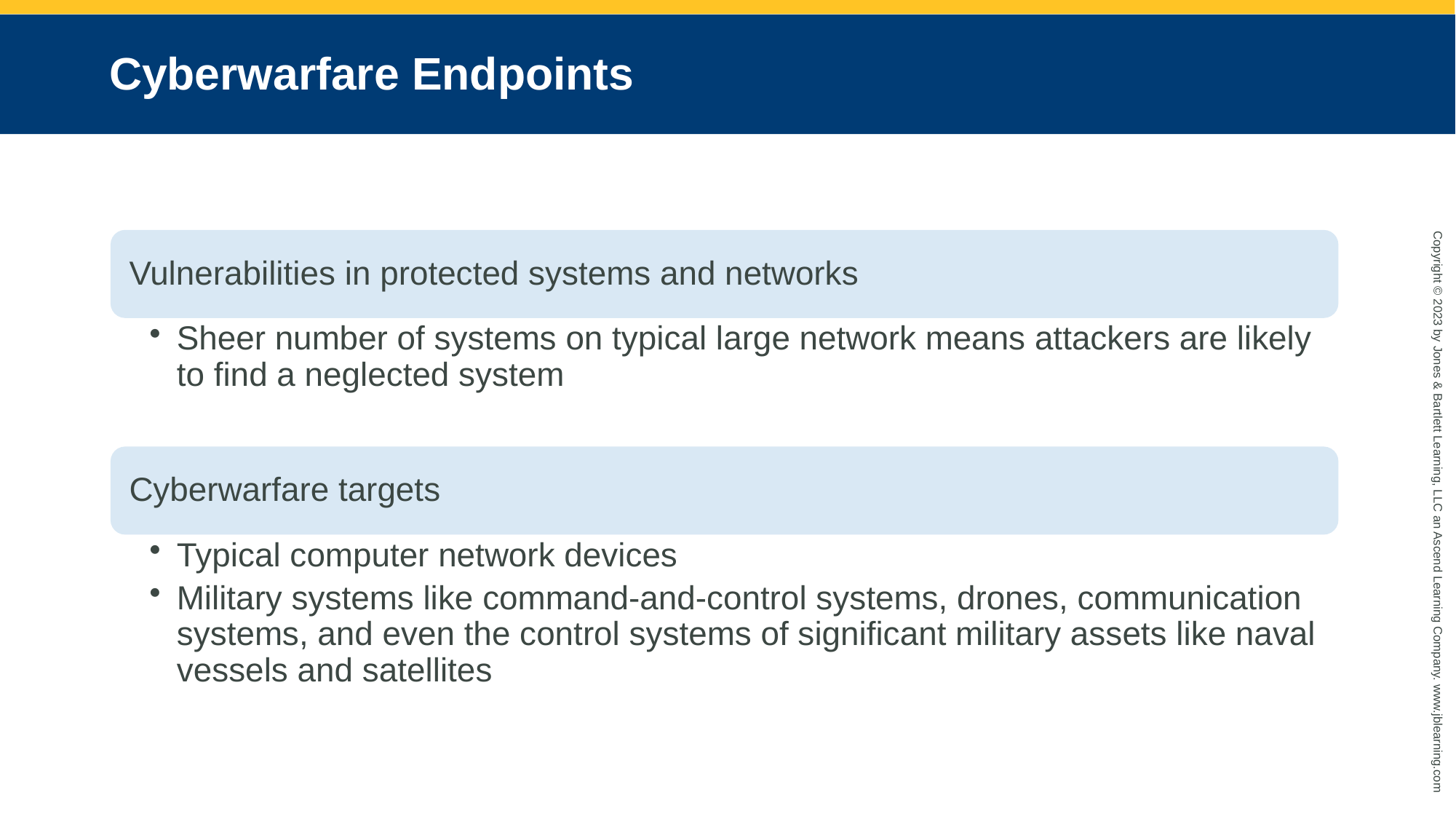

# Cyberwarfare Endpoints
Vulnerabilities in protected systems and networks
Sheer number of systems on typical large network means attackers are likely to find a neglected system
Cyberwarfare targets
Typical computer network devices
Military systems like command-and-control systems, drones, communication systems, and even the control systems of significant military assets like naval vessels and satellites